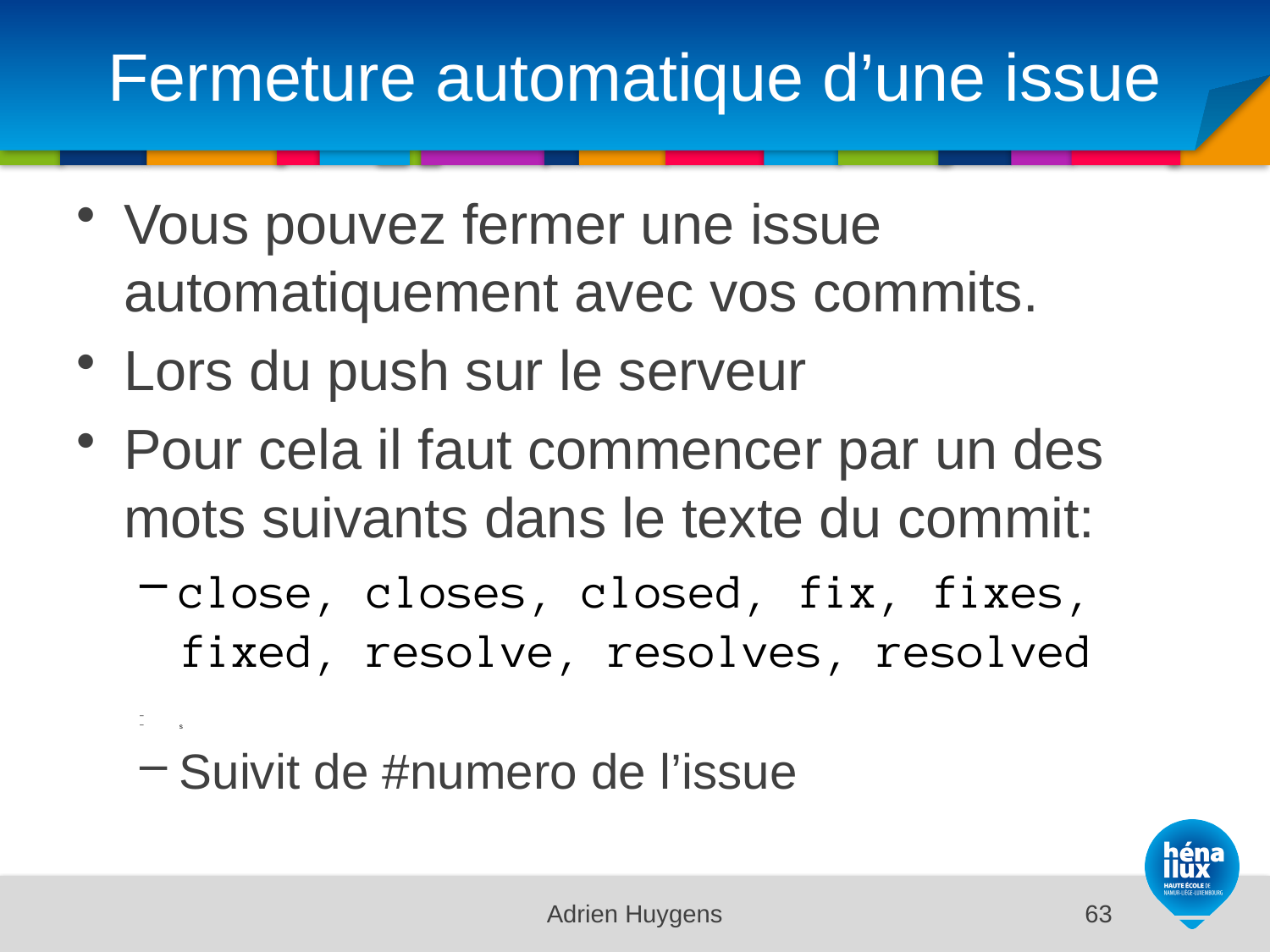

# Fermeture automatique d’une issue
Vous pouvez fermer une issue automatiquement avec vos commits.
Lors du push sur le serveur
Pour cela il faut commencer par un des mots suivants dans le texte du commit:
close, closes, closed, fix, fixes, fixed, resolve, resolves, resolved

s
Suivit de #numero de l’issue
Adrien Huygens
63